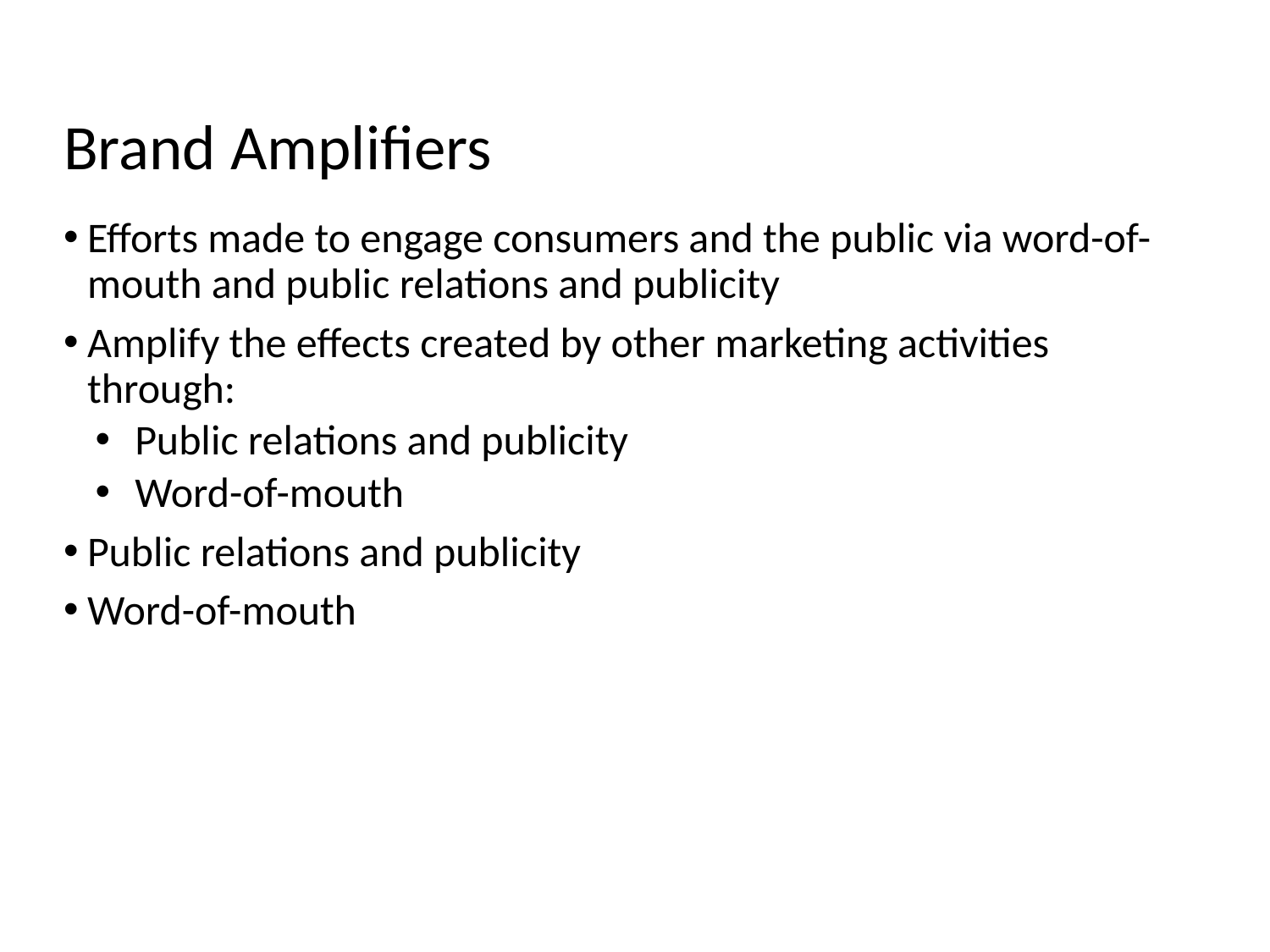

# Brand Amplifiers
Efforts made to engage consumers and the public via word-of-mouth and public relations and publicity
Amplify the effects created by other marketing activities through:
Public relations and publicity
Word-of-mouth
Public relations and publicity
Word-of-mouth